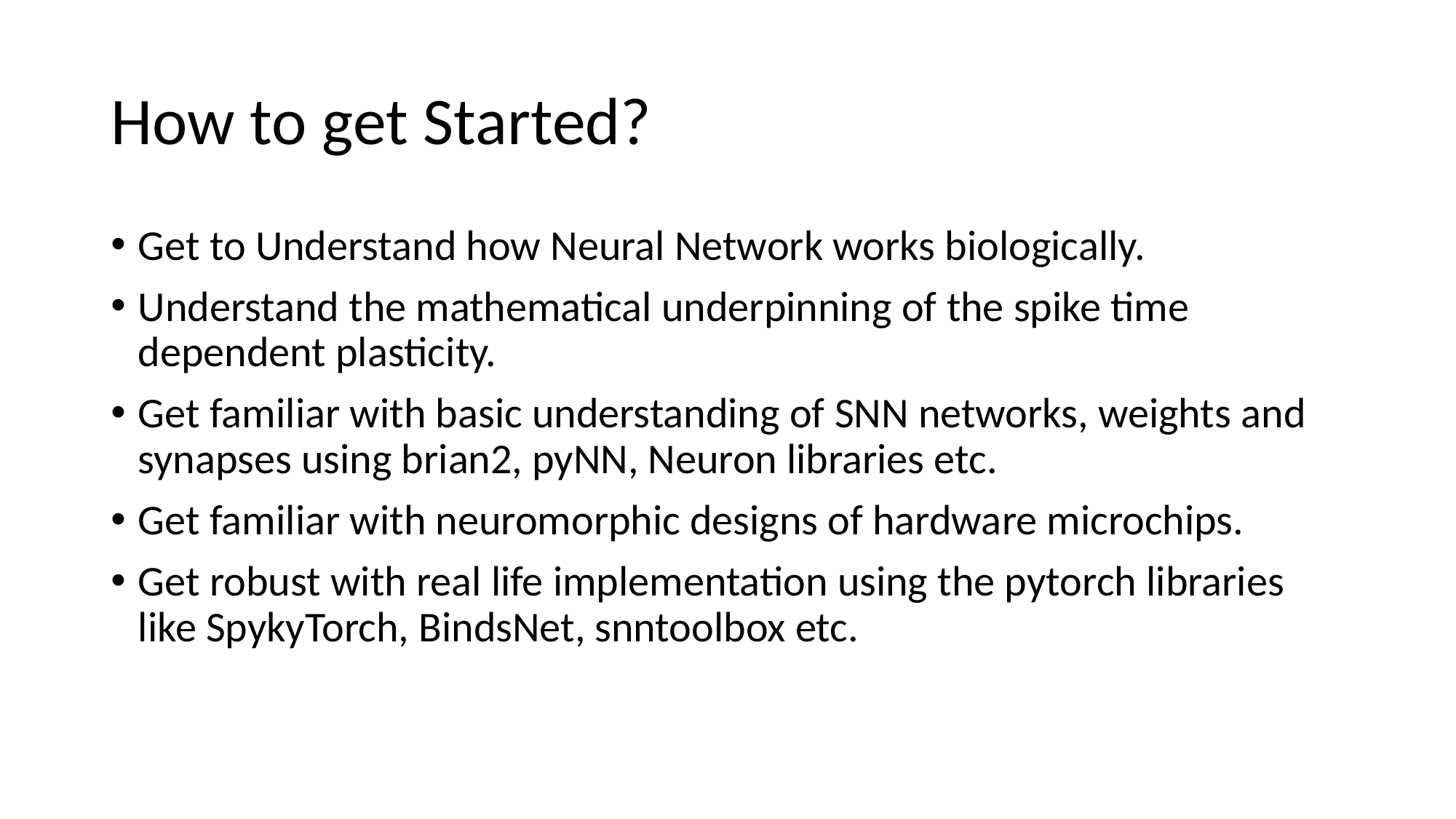

# How to get Started?
Get to Understand how Neural Network works biologically.
Understand the mathematical underpinning of the spike time dependent plasticity.
Get familiar with basic understanding of SNN networks, weights and synapses using brian2, pyNN, Neuron libraries etc.
Get familiar with neuromorphic designs of hardware microchips.
Get robust with real life implementation using the pytorch libraries like SpykyTorch, BindsNet, snntoolbox etc.